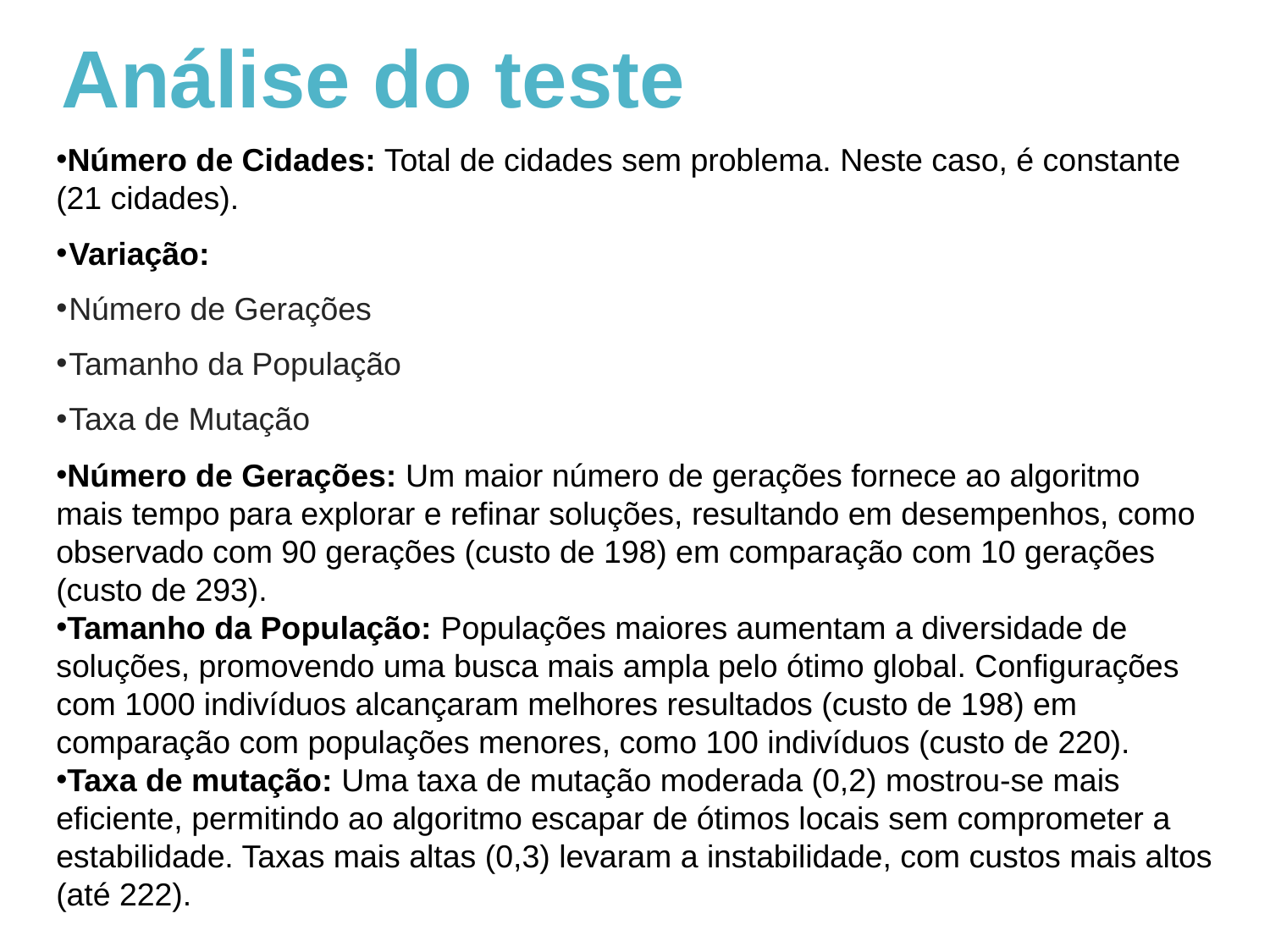

# Análise do teste
Número de Cidades: Total de cidades sem problema. Neste caso, é constante (21 cidades).
Variação:
Número de Gerações
Tamanho da População
Taxa de Mutação
Número de Gerações: Um maior número de gerações fornece ao algoritmo mais tempo para explorar e refinar soluções, resultando em desempenhos, como observado com 90 gerações (custo de 198) em comparação com 10 gerações (custo de 293).
Tamanho da População: Populações maiores aumentam a diversidade de soluções, promovendo uma busca mais ampla pelo ótimo global. Configurações com 1000 indivíduos alcançaram melhores resultados (custo de 198) em comparação com populações menores, como 100 indivíduos (custo de 220).
Taxa de mutação: Uma taxa de mutação moderada (0,2) mostrou-se mais eficiente, permitindo ao algoritmo escapar de ótimos locais sem comprometer a estabilidade. Taxas mais altas (0,3) levaram a instabilidade, com custos mais altos (até 222).